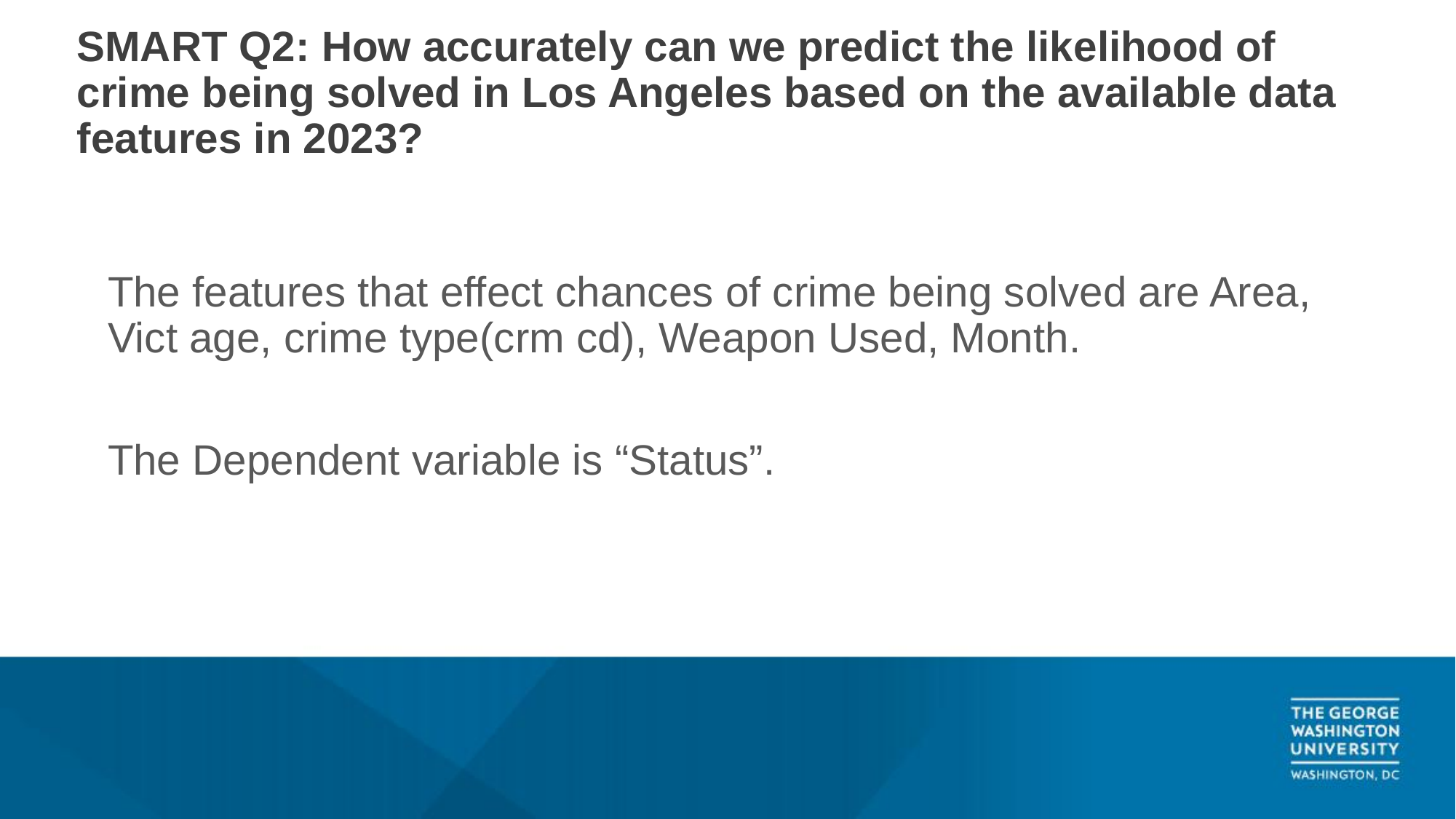

# SMART Q2: How accurately can we predict the likelihood of crime being solved in Los Angeles based on the available data features in 2023?
The features that effect chances of crime being solved are Area, Vict age, crime type(crm cd), Weapon Used, Month.

The Dependent variable is “Status”.